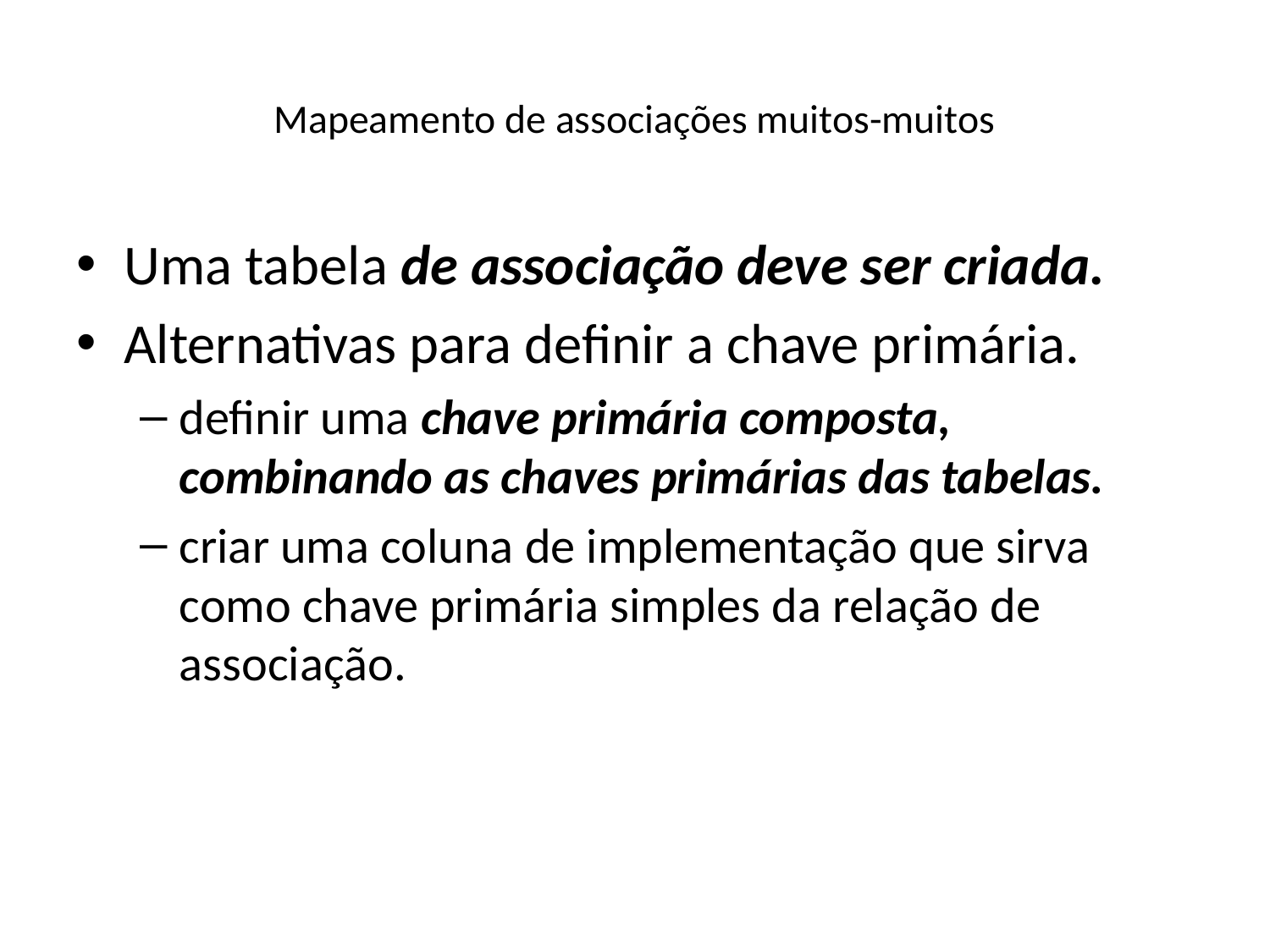

# Mapeamento de associações muitos-muitos
Uma tabela de associação deve ser criada.
Alternativas para definir a chave primária.
definir uma chave primária composta, combinando as chaves primárias das tabelas.
criar uma coluna de implementação que sirva como chave primária simples da relação de associação.